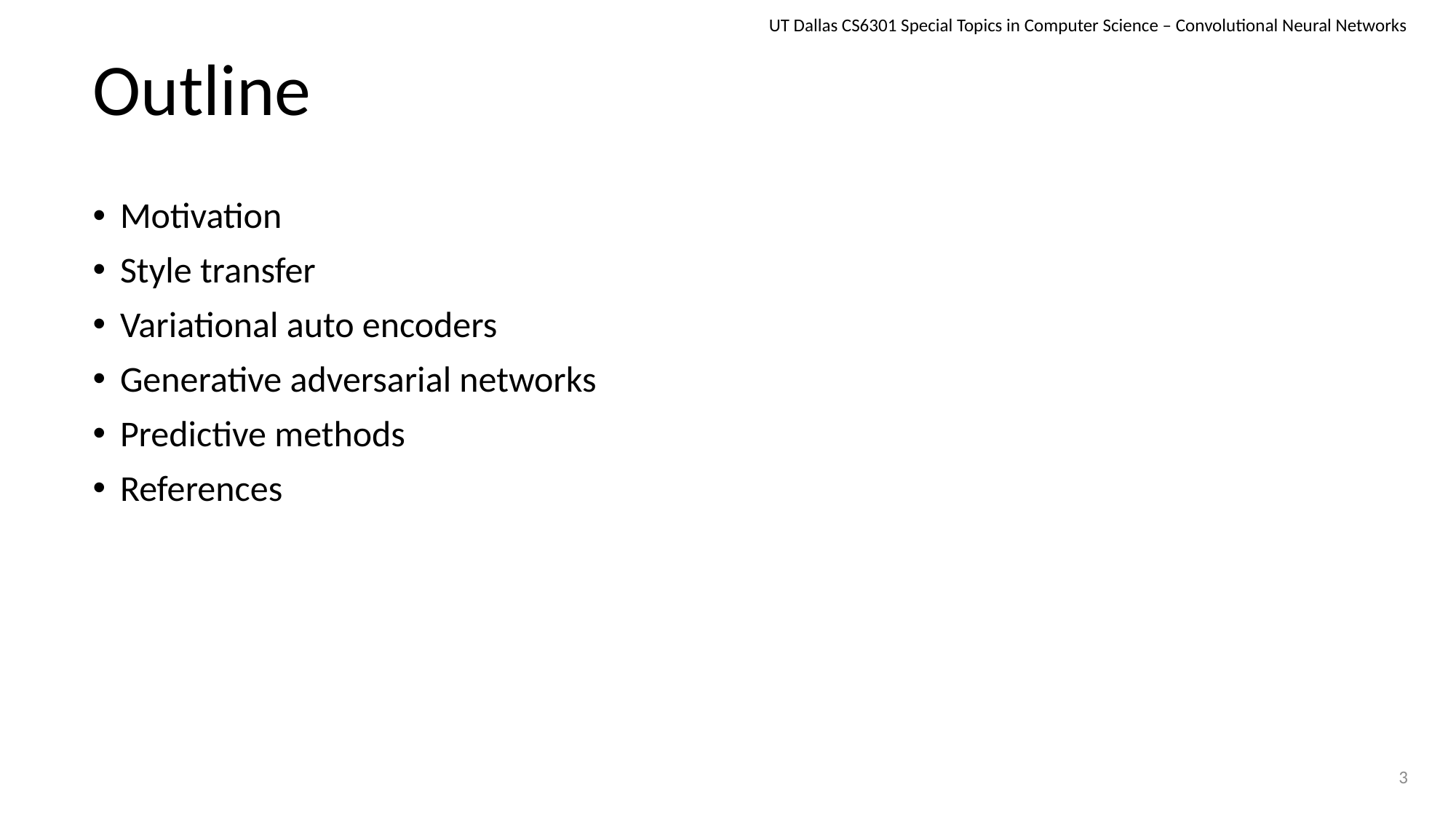

UT Dallas CS6301 Special Topics in Computer Science – Convolutional Neural Networks
# Outline
Motivation
Style transfer
Variational auto encoders
Generative adversarial networks
Predictive methods
References

3